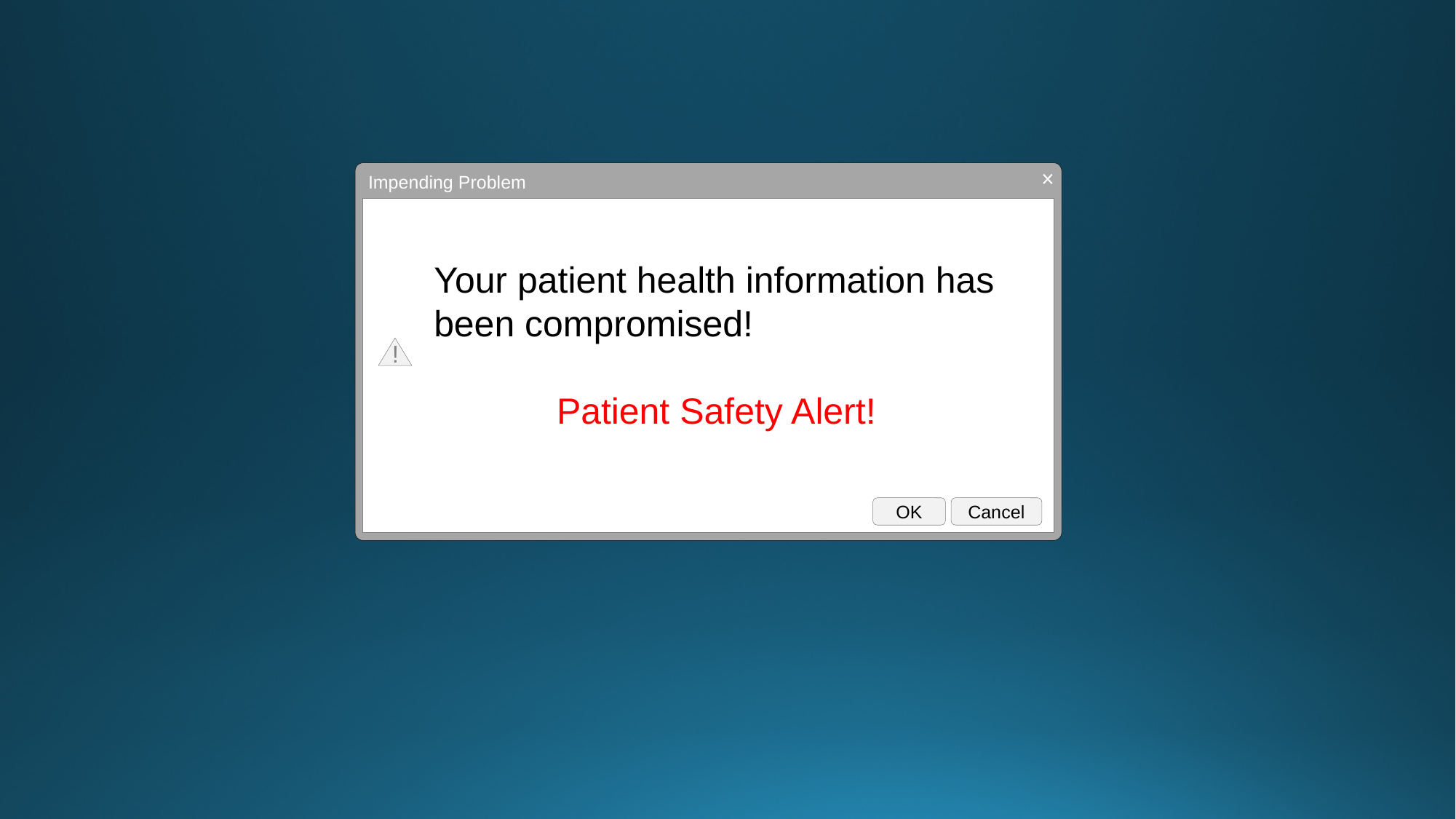

Impending Problem

Your patient health information has been compromised!

Patient Safety Alert!
!
OK
Cancel